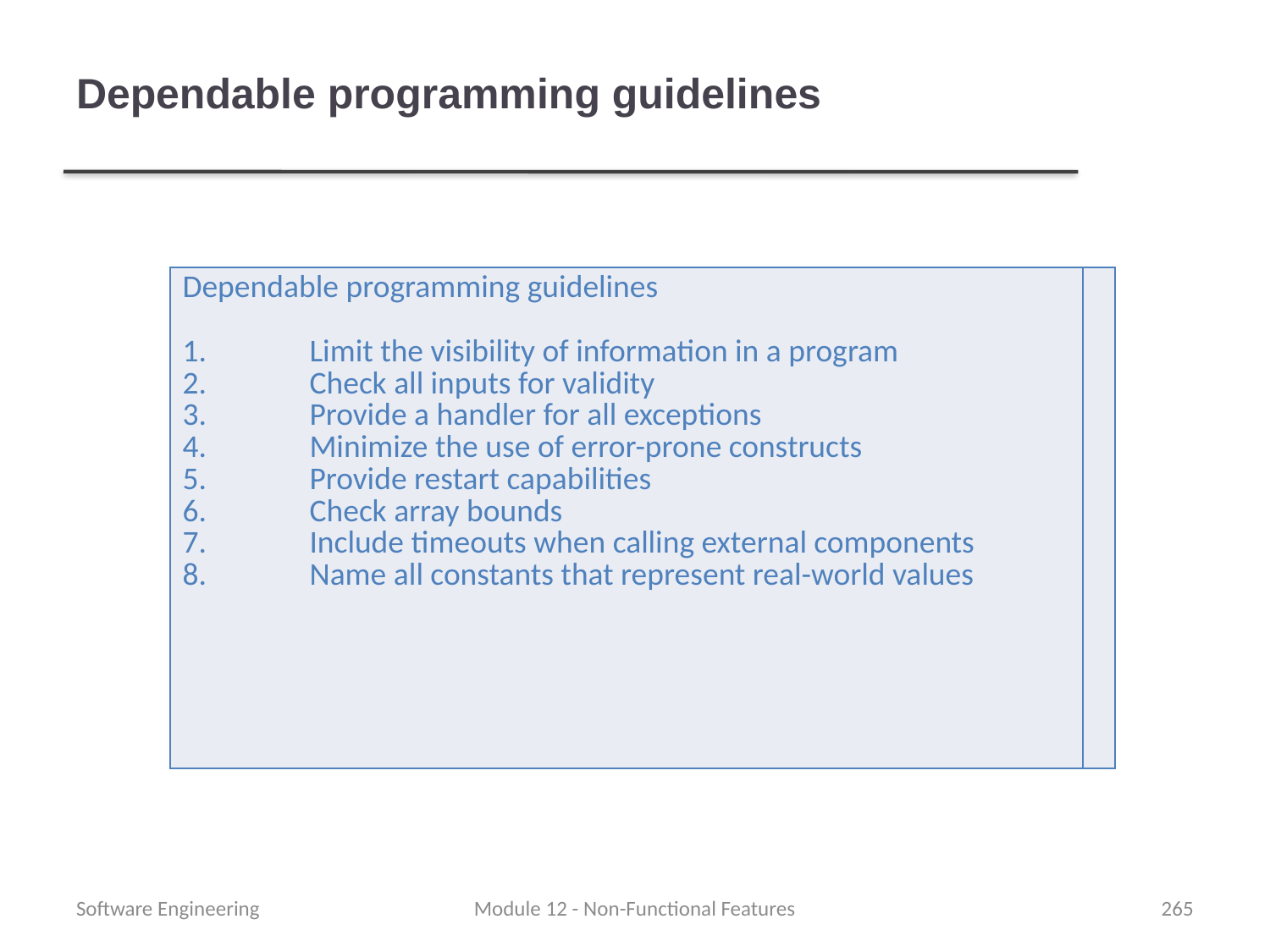

# Dependable programming guidelines
| Dependable programming guidelines 1. Limit the visibility of information in a program 2. Check all inputs for validity 3. Provide a handler for all exceptions 4. Minimize the use of error-prone constructs 5. Provide restart capabilities 6. Check array bounds 7. Include timeouts when calling external components 8. Name all constants that represent real-world values |  |
| --- | --- |
Software Engineering
Module 12 - Non-Functional Features
265